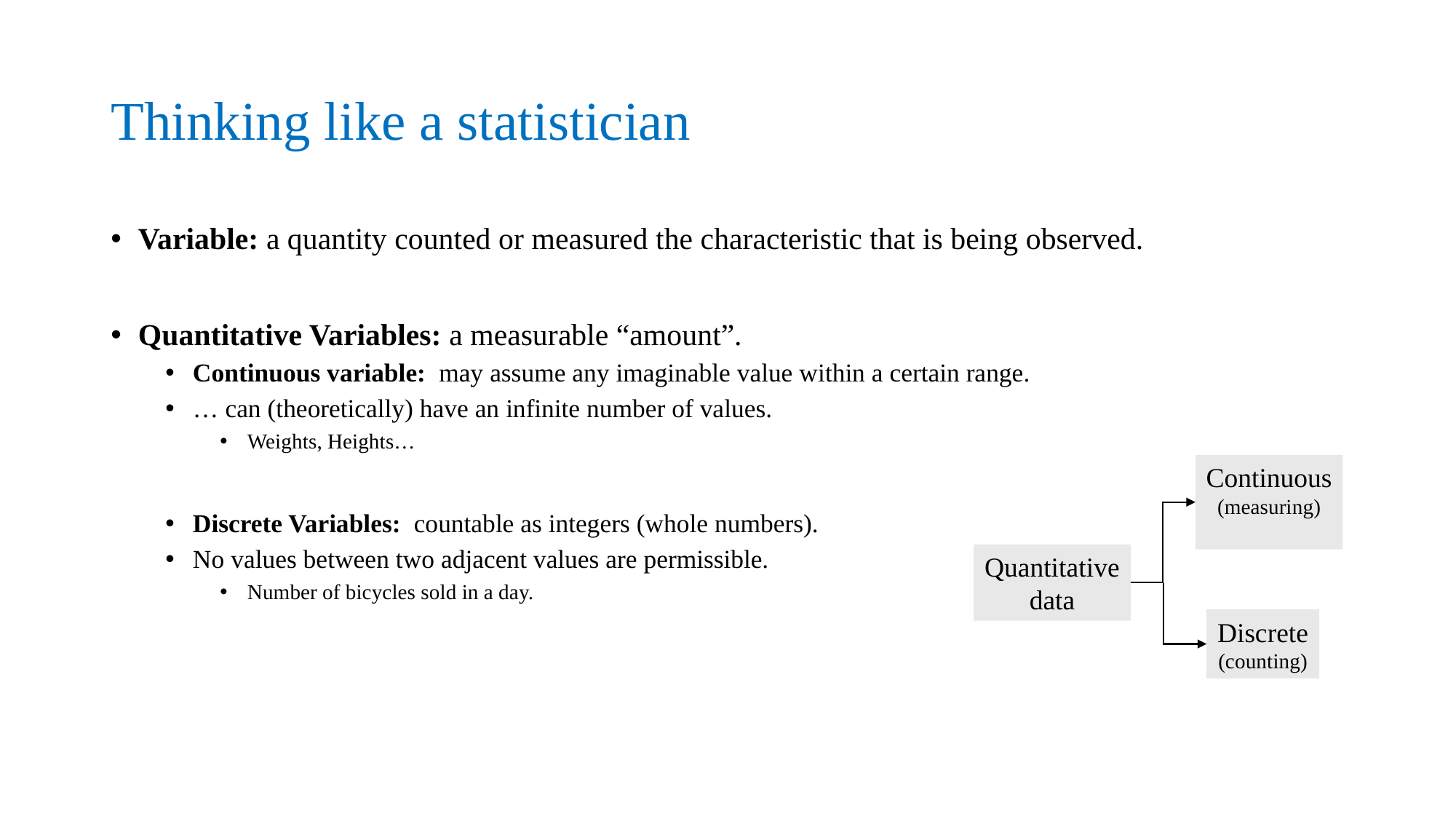

# Thinking like a statistician
Variable: a quantity counted or measured the characteristic that is being observed.

Quantitative Variables: a measurable “amount”.
Continuous variable:  may assume any imaginable value within a certain range.
… can (theoretically) have an infinite number of values.
Weights, Heights…

Discrete Variables:  countable as integers (whole numbers).
No values between two adjacent values are permissible.
Number of bicycles sold in a day.

Continuous
(measuring)

Quantitative
data
Discrete
(counting)